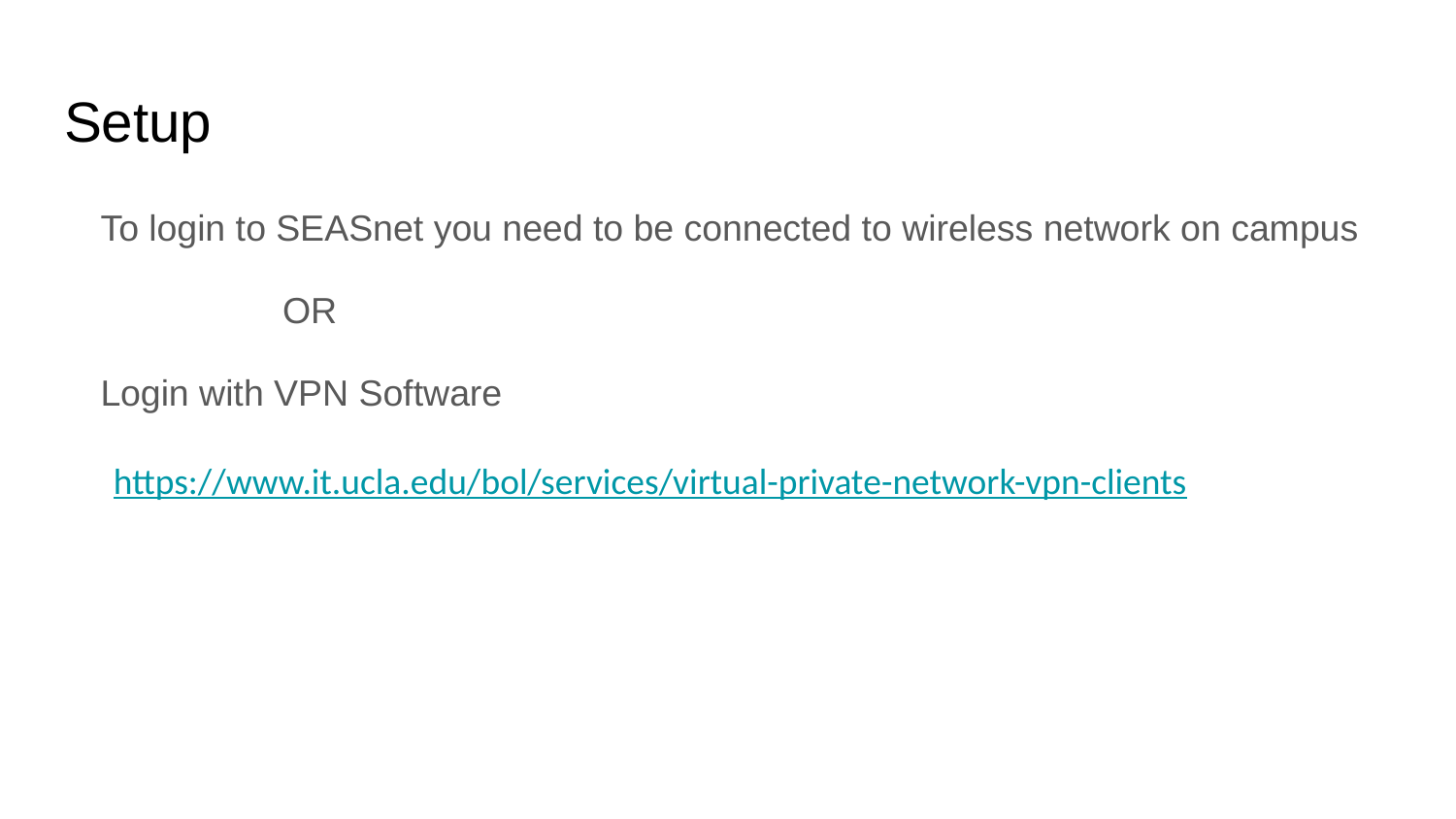

# Setup
To login to SEASnet you need to be connected to wireless network on campus
OR
Login with VPN Software
 https://www.it.ucla.edu/bol/services/virtual-private-network-vpn-clients